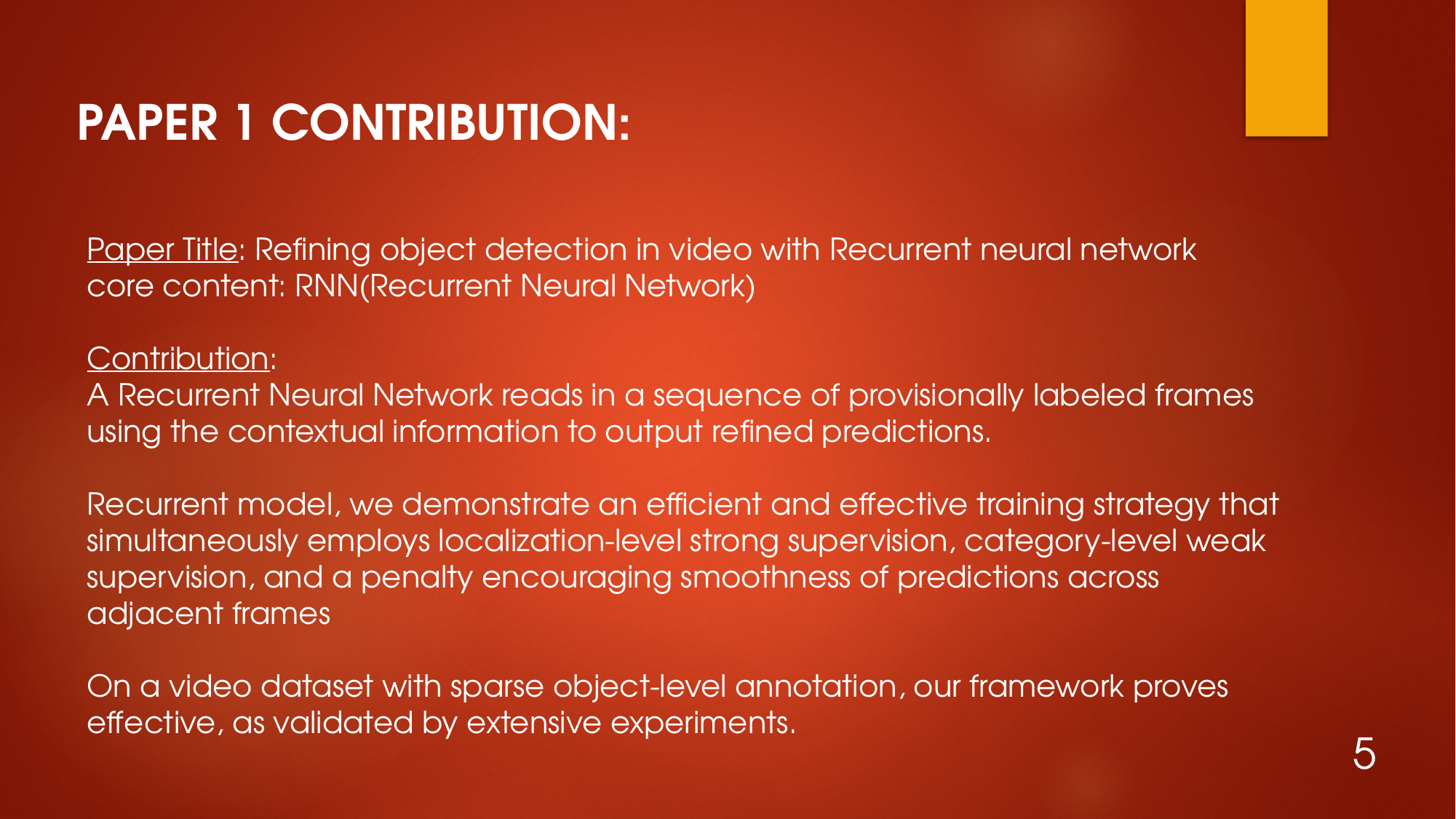

PAPER 1 CONTRIBUTION:
Paper Title: Refining object detection in video with Recurrent neural network
core content: RNN(Recurrent Neural Network)

Contribution:
A Recurrent Neural Network reads in a sequence of provisionally labeled frames using the contextual information to output refined predictions.

Recurrent model, we demonstrate an efficient and effective training strategy that simultaneously employs localization-level strong supervision, category-level weak supervision, and a penalty encouraging smoothness of predictions across adjacent frames

On a video dataset with sparse object-level annotation, our framework proves effective, as validated by extensive experiments.
5